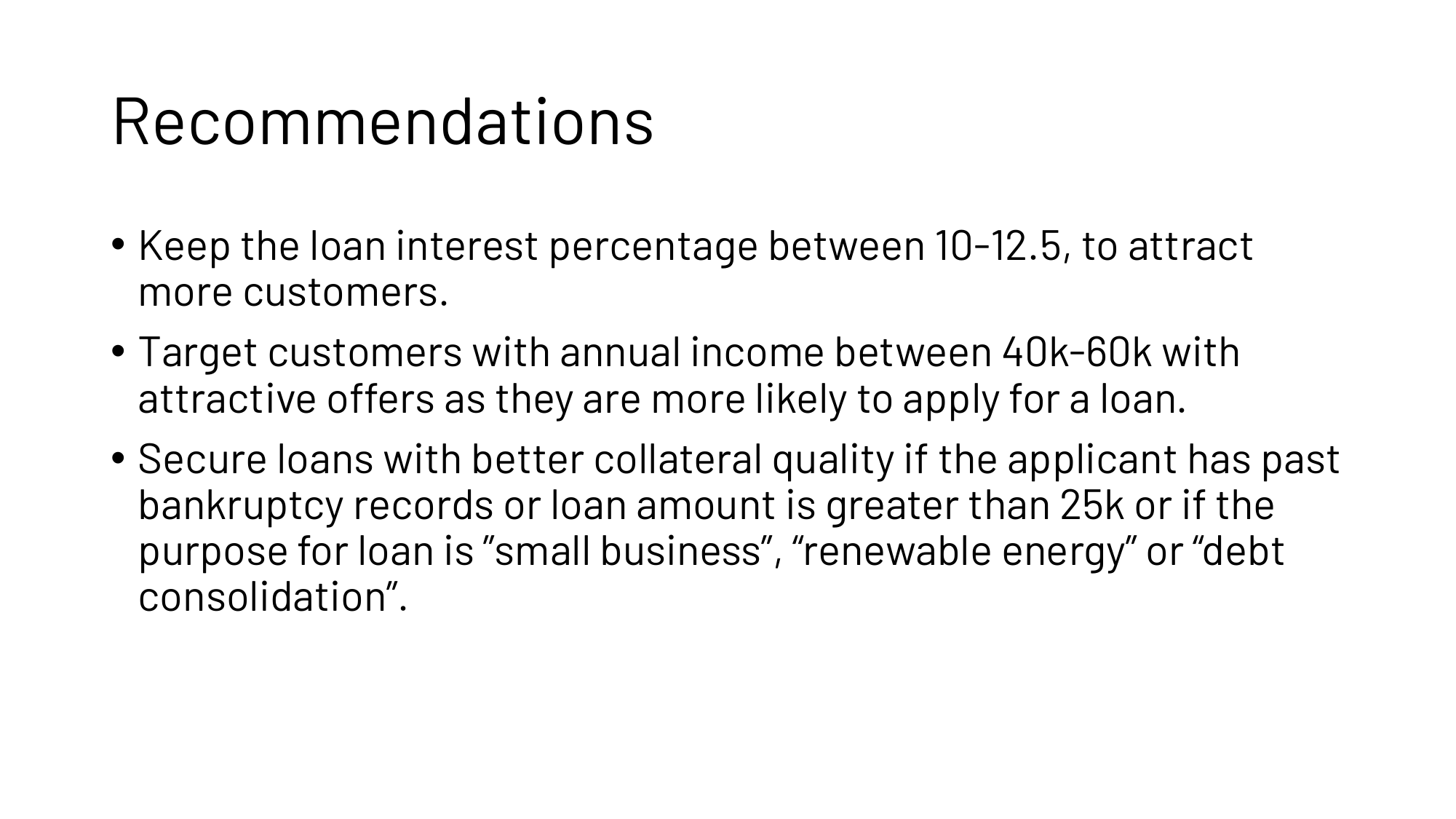

# Recommendations
Keep the loan interest percentage between 10-12.5, to attract more customers.
Target customers with annual income between 40k-60k with attractive offers as they are more likely to apply for a loan.
Secure loans with better collateral quality if the applicant has past bankruptcy records or loan amount is greater than 25k or if the purpose for loan is ”small business”, “renewable energy” or “debt consolidation”.